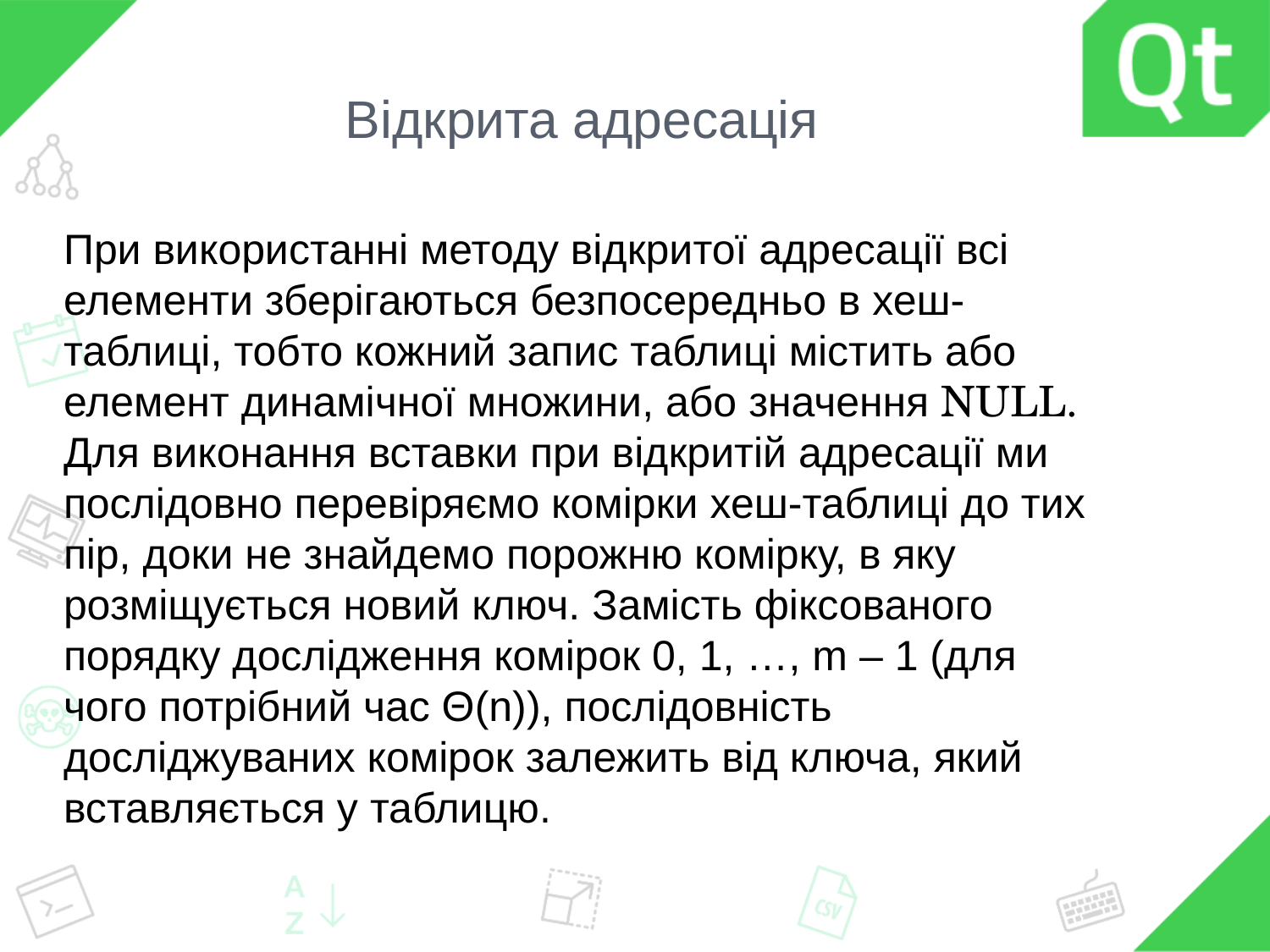

# Відкрита адресація
При використанні методу відкритої адресації всі елементи зберігаються безпосередньо в хеш-таблиці, тобто кожний запис таблиці містить або елемент динамічної множини, або значення NULL. Для виконання вставки при відкритій адресації ми послідовно перевіряємо комірки хеш-таблиці до тих пір, доки не знайдемо порожню комірку, в яку розміщується новий ключ. Замість фіксованого порядку дослідження комірок 0, 1, …, m – 1 (для чого потрібний час Θ(n)), послідовність досліджуваних комірок залежить від ключа, який вставляється у таблицю.